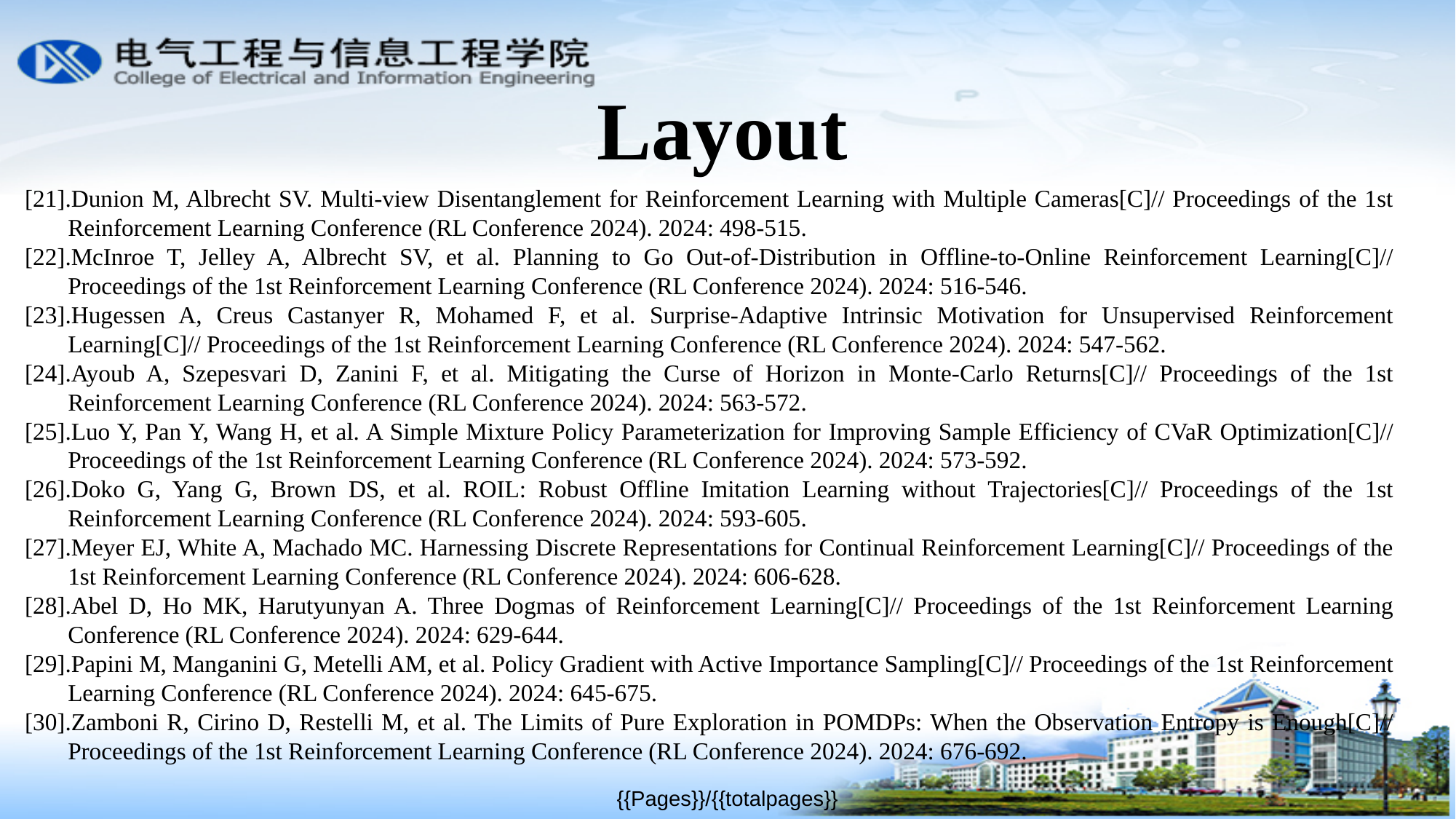

Layout
[21].Dunion M, Albrecht SV. Multi‑view Disentanglement for Reinforcement Learning with Multiple Cameras[C]// Proceedings of the 1st Reinforcement Learning Conference (RL Conference 2024). 2024: 498‑515.
[22].McInroe T, Jelley A, Albrecht SV, et al. Planning to Go Out‑of‑Distribution in Offline‑to‑Online Reinforcement Learning[C]// Proceedings of the 1st Reinforcement Learning Conference (RL Conference 2024). 2024: 516‑546.
[23].Hugessen A, Creus Castanyer R, Mohamed F, et al. Surprise‑Adaptive Intrinsic Motivation for Unsupervised Reinforcement Learning[C]// Proceedings of the 1st Reinforcement Learning Conference (RL Conference 2024). 2024: 547‑562.
[24].Ayoub A, Szepesvari D, Zanini F, et al. Mitigating the Curse of Horizon in Monte‑Carlo Returns[C]// Proceedings of the 1st Reinforcement Learning Conference (RL Conference 2024). 2024: 563‑572.
[25].Luo Y, Pan Y, Wang H, et al. A Simple Mixture Policy Parameterization for Improving Sample Efficiency of CVaR Optimization[C]// Proceedings of the 1st Reinforcement Learning Conference (RL Conference 2024). 2024: 573‑592.
[26].Doko G, Yang G, Brown DS, et al. ROIL: Robust Offline Imitation Learning without Trajectories[C]// Proceedings of the 1st Reinforcement Learning Conference (RL Conference 2024). 2024: 593‑605.
[27].Meyer EJ, White A, Machado MC. Harnessing Discrete Representations for Continual Reinforcement Learning[C]// Proceedings of the 1st Reinforcement Learning Conference (RL Conference 2024). 2024: 606‑628.
[28].Abel D, Ho MK, Harutyunyan A. Three Dogmas of Reinforcement Learning[C]// Proceedings of the 1st Reinforcement Learning Conference (RL Conference 2024). 2024: 629‑644.
[29].Papini M, Manganini G, Metelli AM, et al. Policy Gradient with Active Importance Sampling[C]// Proceedings of the 1st Reinforcement Learning Conference (RL Conference 2024). 2024: 645‑675.
[30].Zamboni R, Cirino D, Restelli M, et al. The Limits of Pure Exploration in POMDPs: When the Observation Entropy is Enough[C]// Proceedings of the 1st Reinforcement Learning Conference (RL Conference 2024). 2024: 676‑692.

{{Pages}}/{{totalpages}}